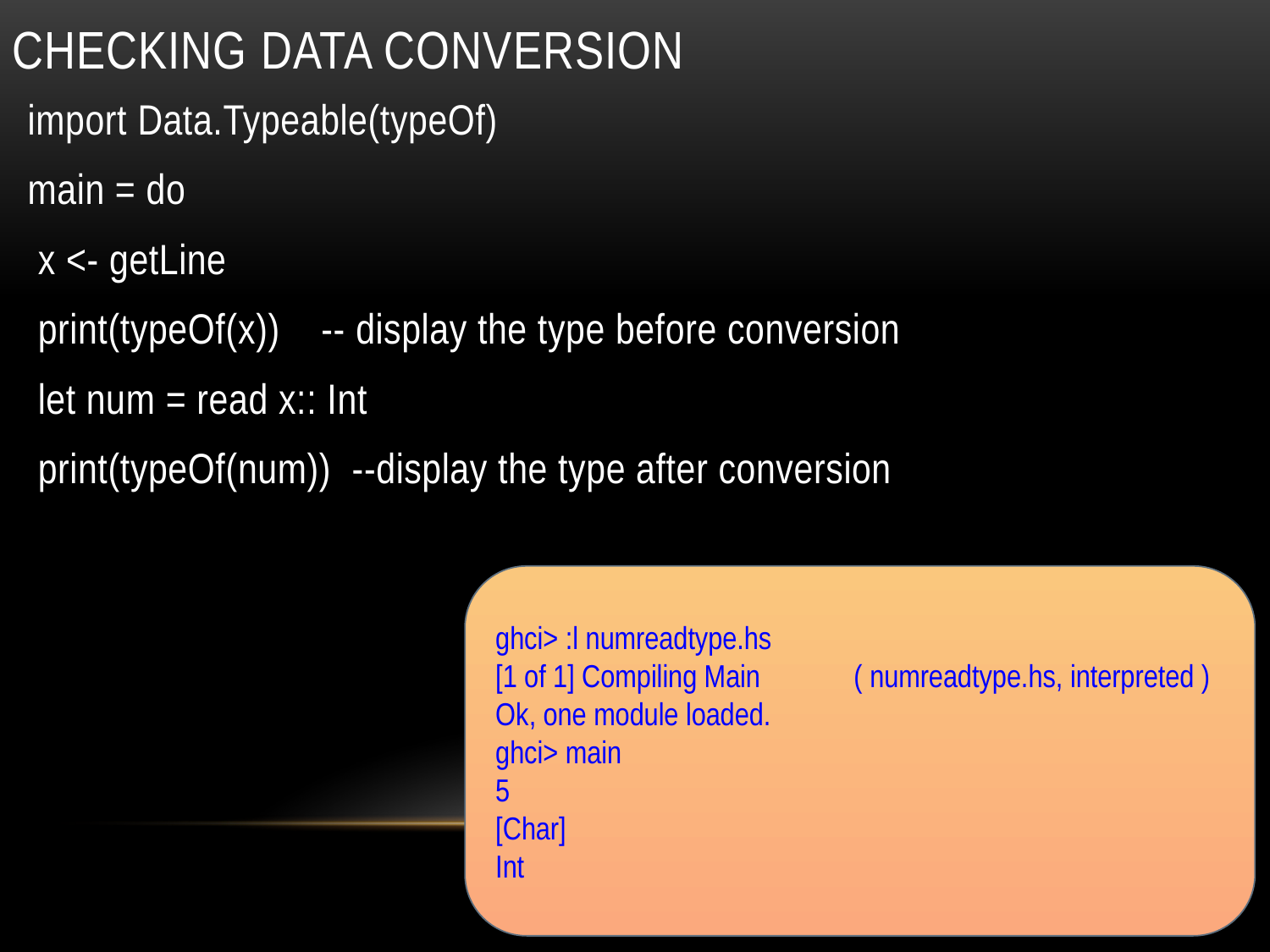

# Checking data conversion
import Data.Typeable(typeOf)
main = do
 x <- getLine
 print(typeOf(x))    -- display the type before conversion
 let num = read x:: Int
 print(typeOf(num))  --display the type after conversion
ghci> :l numreadtype.hs
[1 of 1] Compiling Main             ( numreadtype.hs, interpreted )
Ok, one module loaded.
ghci> main
5
[Char]
Int